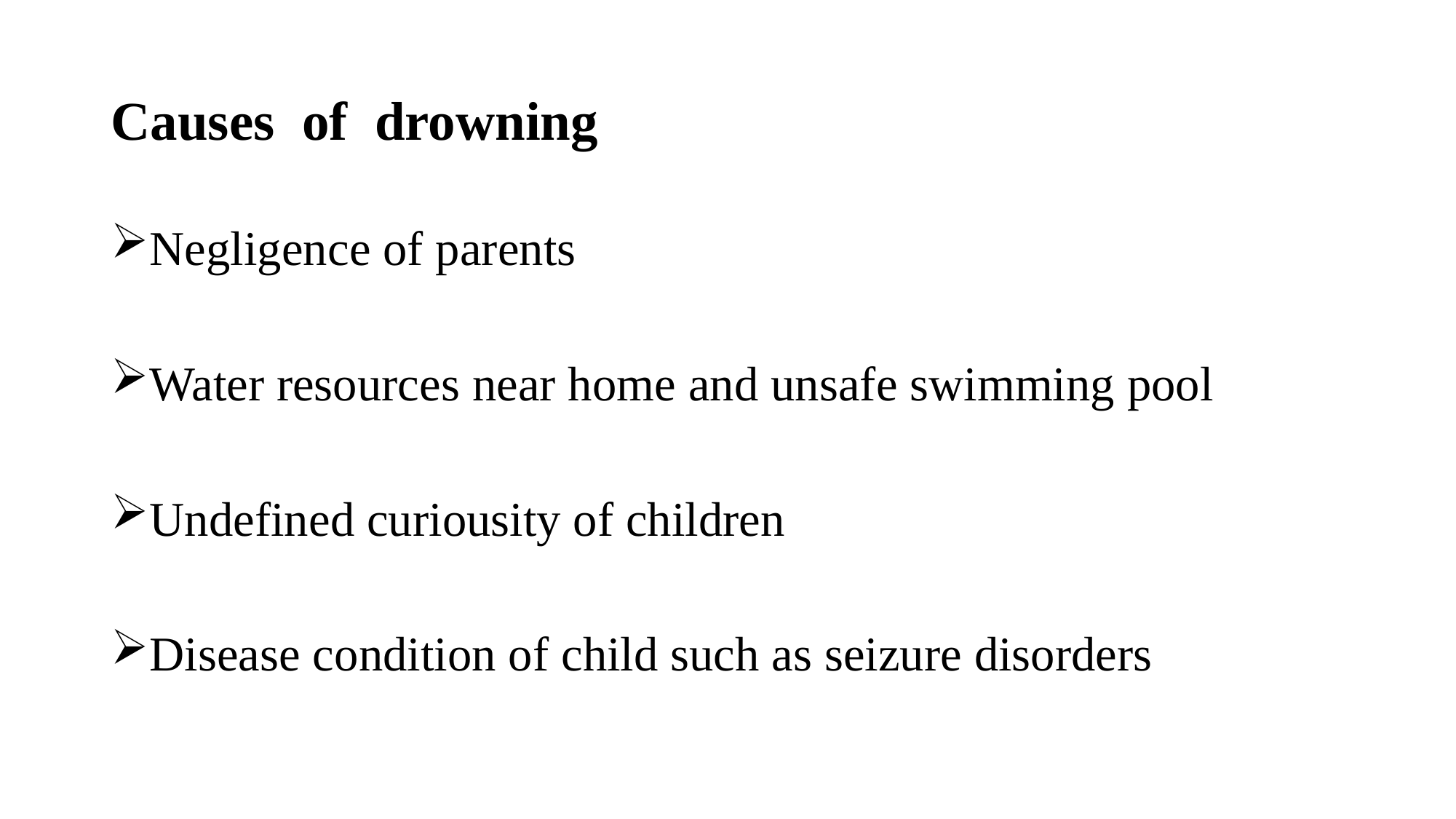

# Causes  of  drowning
Negligence of parents

Water resources near home and unsafe swimming pool

Undefined curiousity of children

Disease condition of child such as seizure disorders